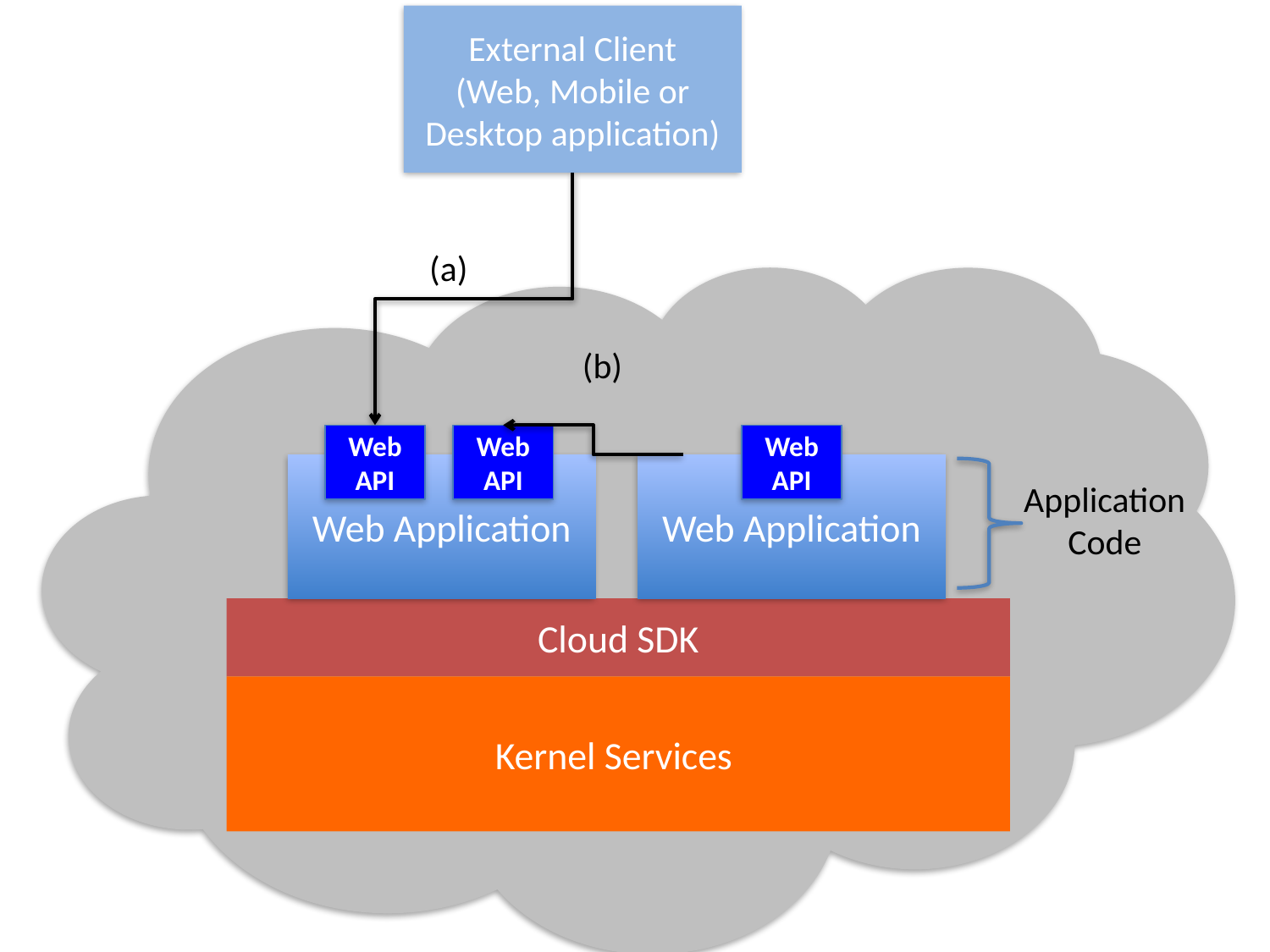

External Client
(Web, Mobile or Desktop application)
(a)

(b)
Web API
Web API
Web API
Web Application
Web Application
Cloud SDK

Application
Code
Kernel Services